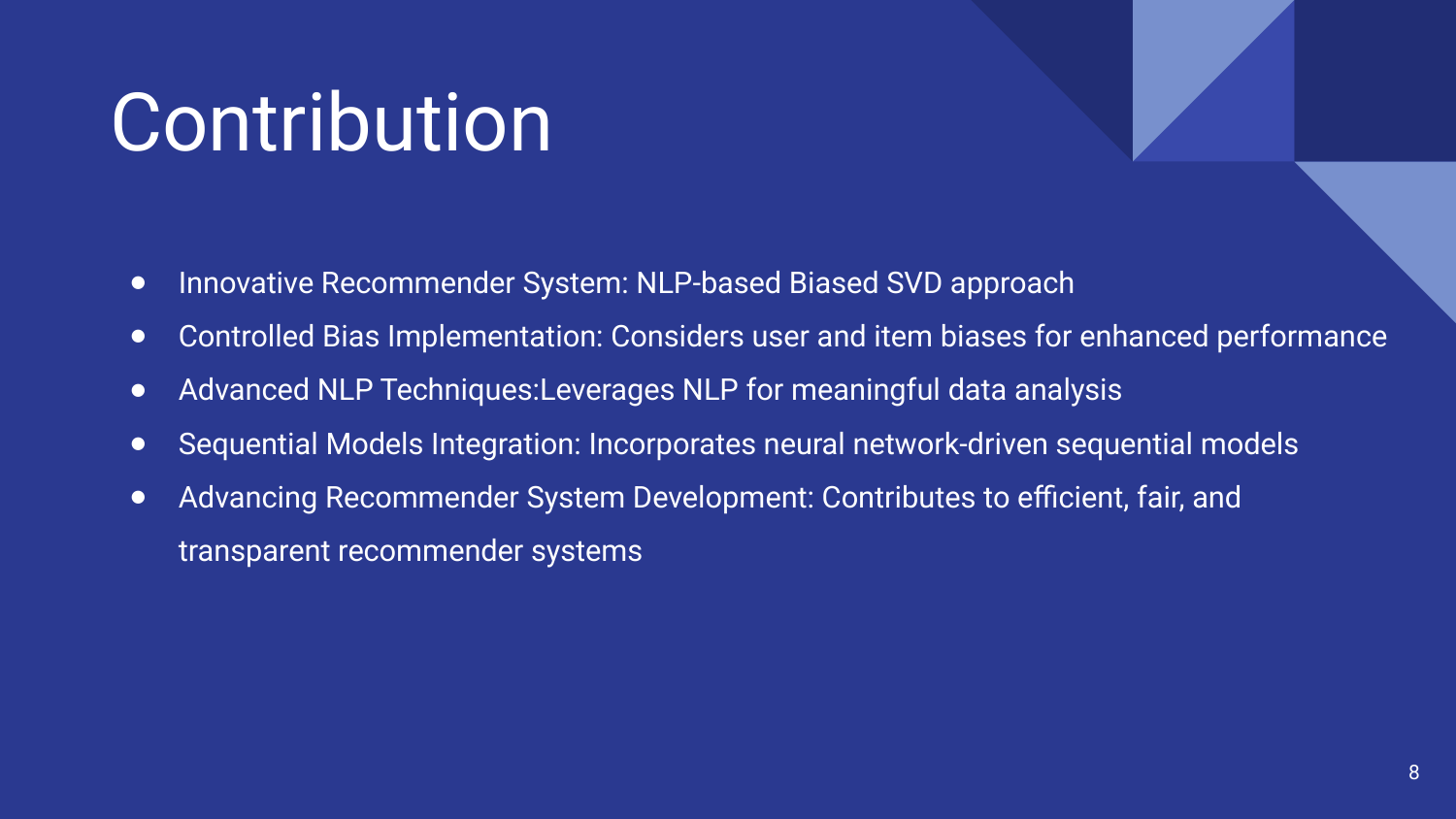

# Contribution

Innovative Recommender System: NLP-based Biased SVD approach
Controlled Bias Implementation: Considers user and item biases for enhanced performance
Advanced NLP Techniques:Leverages NLP for meaningful data analysis
Sequential Models Integration: Incorporates neural network-driven sequential models
Advancing Recommender System Development: Contributes to efficient, fair, and transparent recommender systems

8